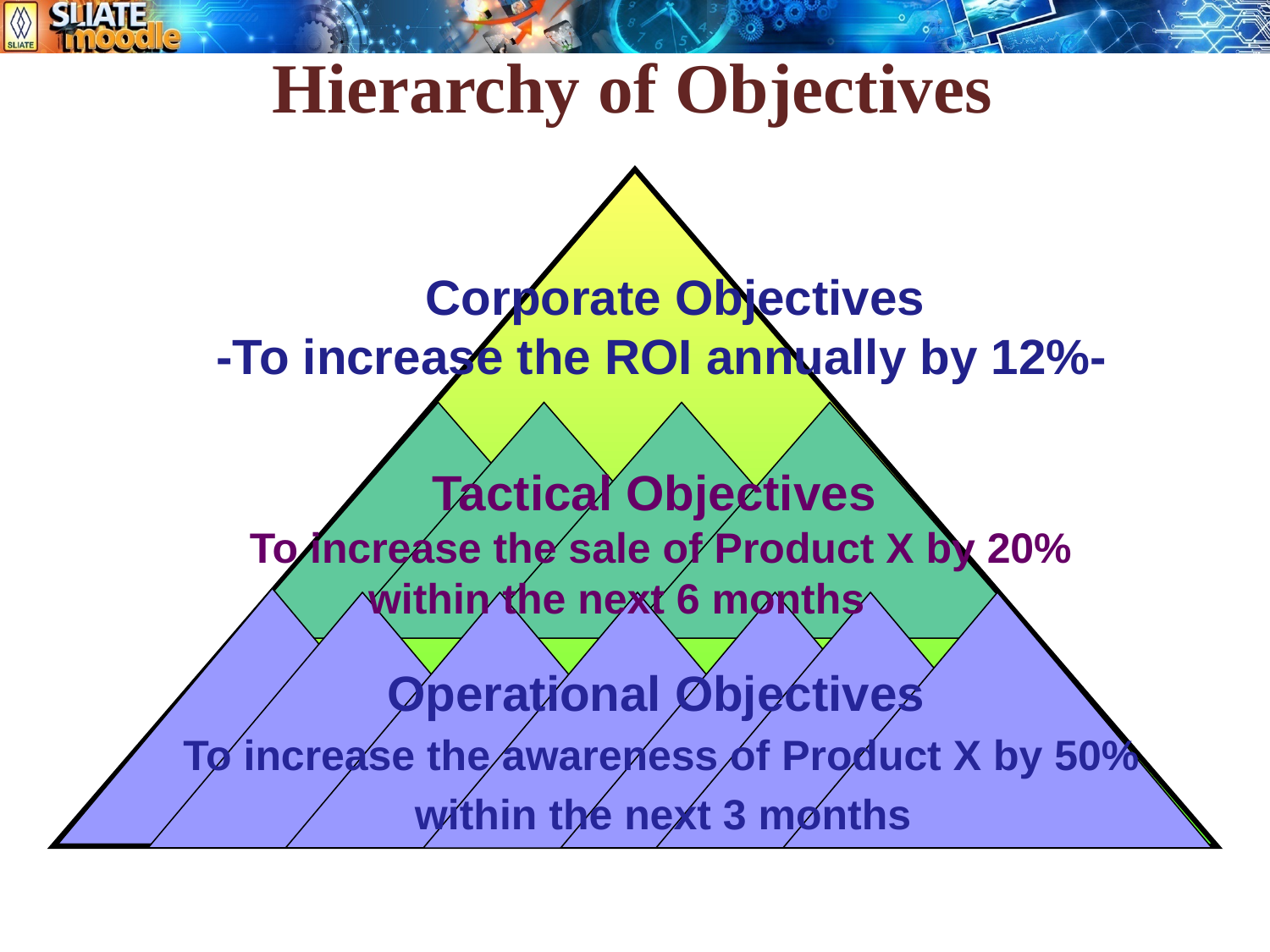

# Hierarchy of Objectives

 Corporate Objectives
-To increase the ROI annually by 12%-

                     Tactical Objectives
         To increase the sale of Product X by 20%
                   within the next 6 months

                    Operational Objectives
      To increase the awareness of Product X by 50%
                      within the next 3 months